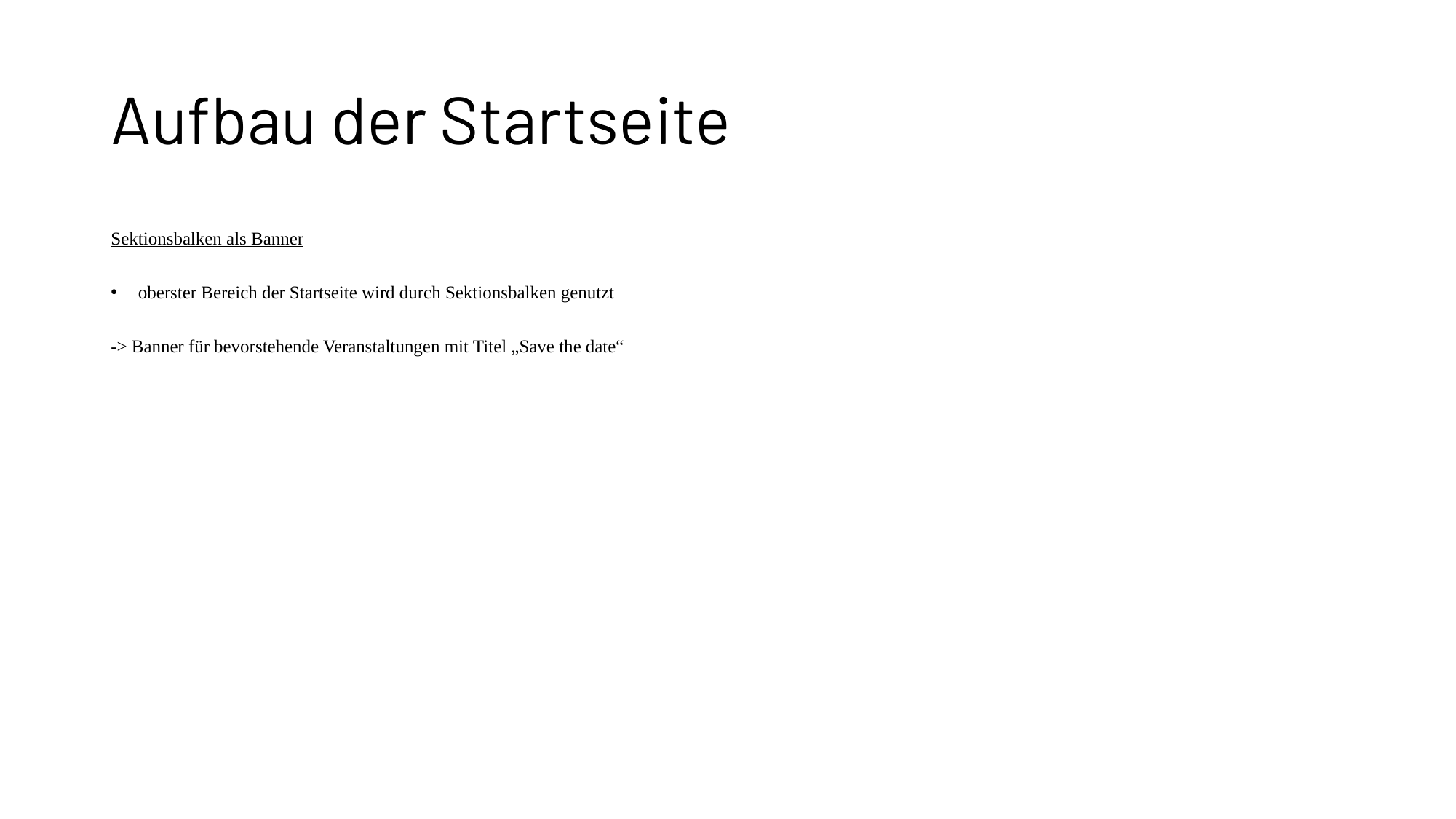

# Aufbau der Startseite
Sektionsbalken als Banner
oberster Bereich der Startseite wird durch Sektionsbalken genutzt
-> Banner für bevorstehende Veranstaltungen mit Titel „Save the date“